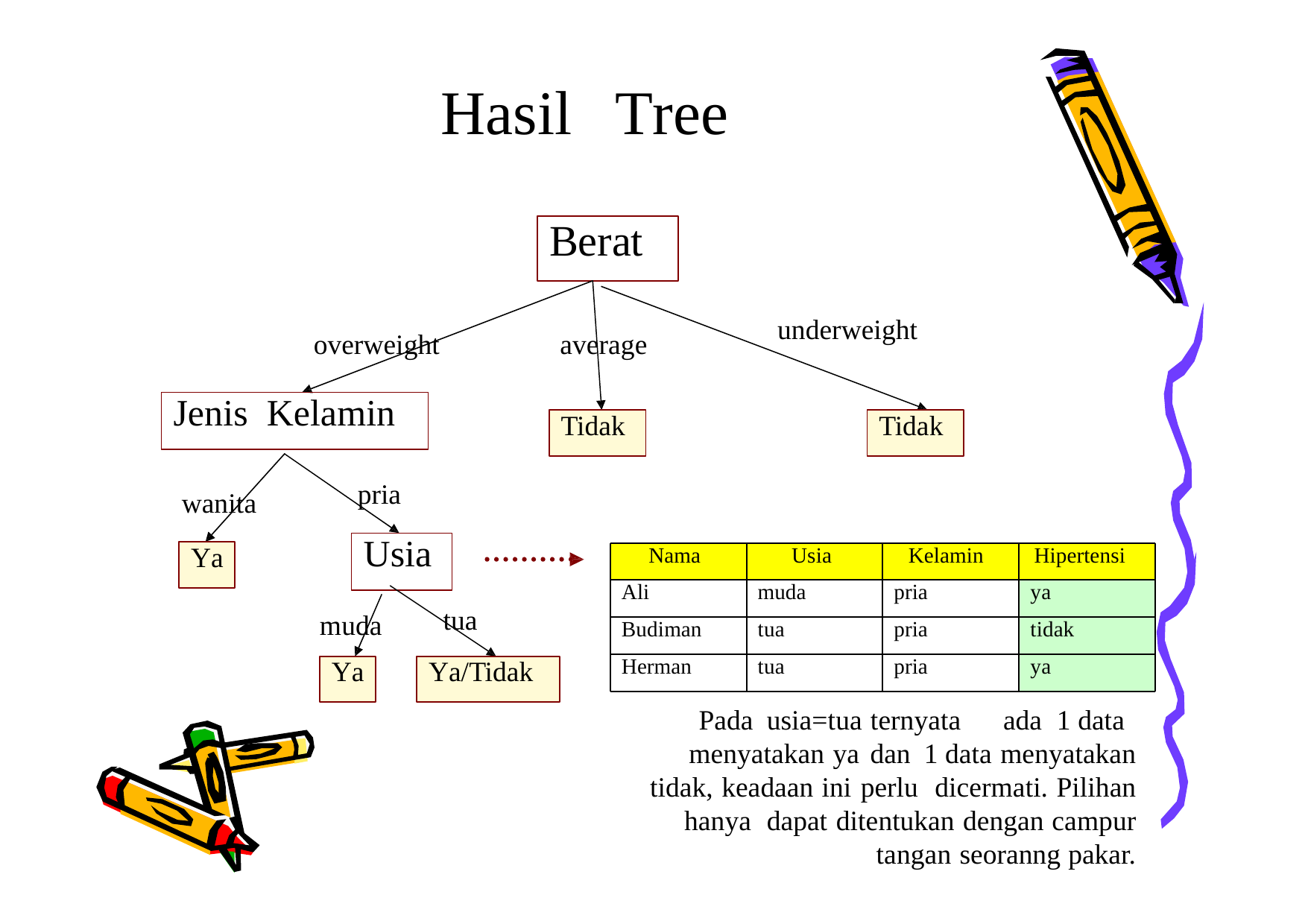

Hasil
Tree

Berat

underweight
overweight
average

Jenis  Kelamin

Tidak

Tidak

pria
wanita

Usia

Ya

Nama

Usia

Kelamin

Hipertensi

Ali
muda
pria

ya

tua
muda

Budiman
tua
pria

tidak

Herman
tua
pria

ya

Ya

Ya/Tidak

Pada
usia=tua ternyata
ada  1 data

menyatakan ya dan 1 data menyatakan
tidak, keadaan ini perlu  dicermati. Pilihan hanya  dapat ditentukan dengan campur tangan seoranng pakar.